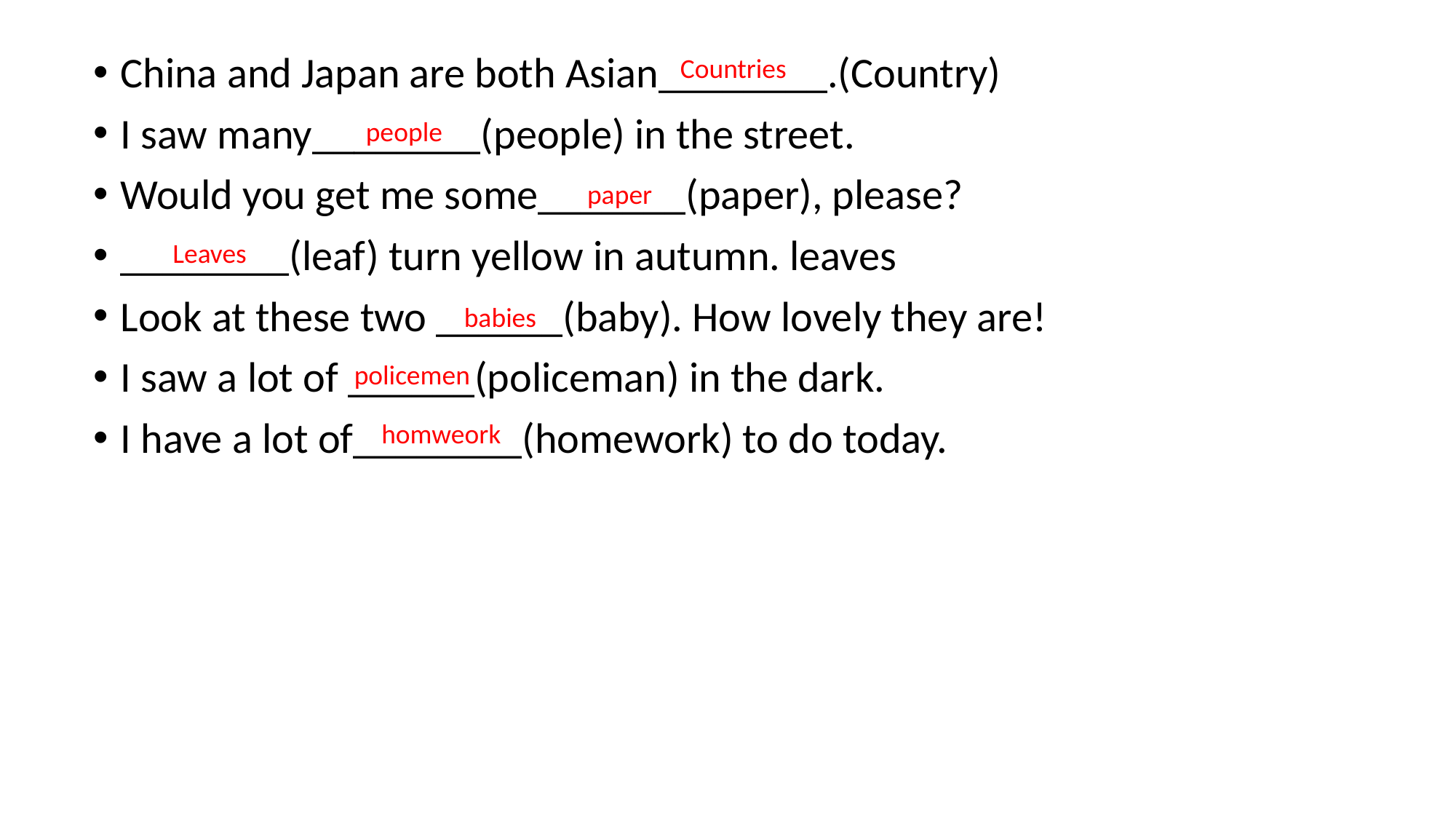

China and Japan are both Asian________.(Country)
I saw many________(people) in the street.
Would you get me some_______(paper), please?
________(leaf) turn yellow in autumn. leaves
Look at these two ______(baby). How lovely they are!
I saw a lot of ______(policeman) in the dark.
I have a lot of________(homework) to do today.

 Countries
people
paper
Leaves
babies
policemen
 homweork